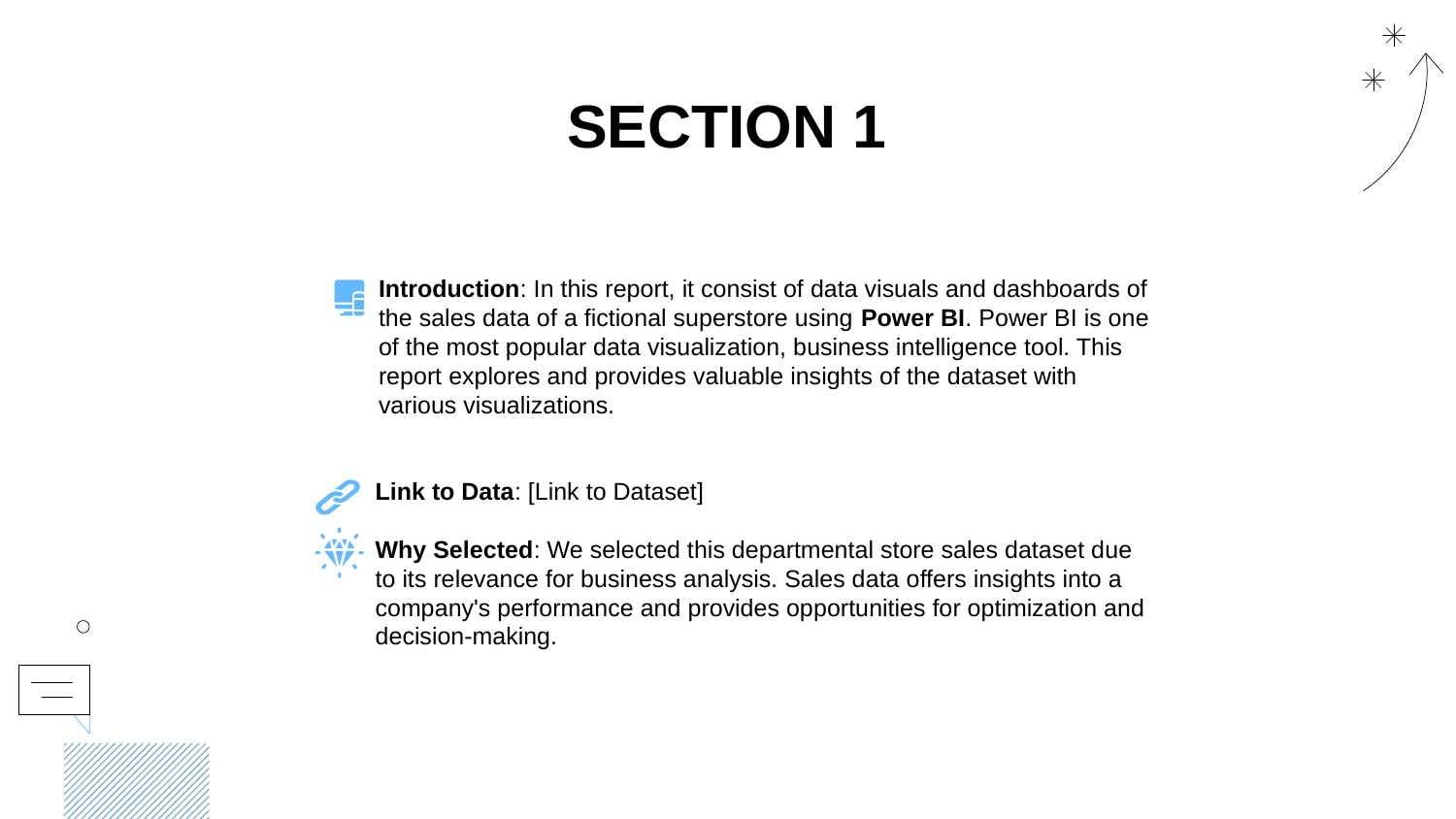

# SECTION 1
Introduction: In this report, it consist of data visuals and dashboards of the sales data of a fictional superstore using Power BI. Power BI is one of the most popular data visualization, business intelligence tool. This report explores and provides valuable insights of the dataset with various visualizations.

Link to Data: [Link to Dataset]

Why Selected: We selected this departmental store sales dataset due to its relevance for business analysis. Sales data offers insights into a company's performance and provides opportunities for optimization and decision-making.